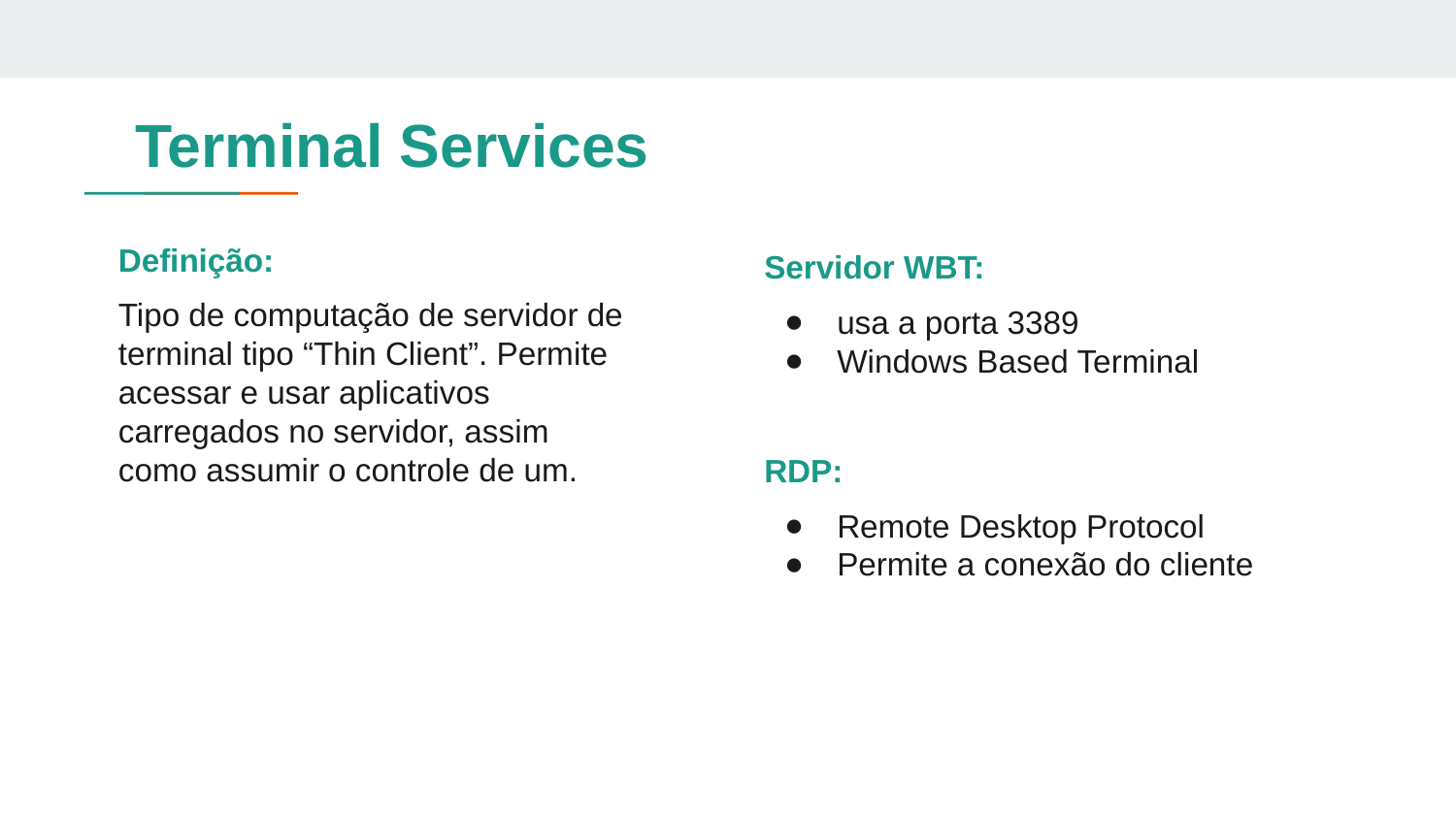

# Terminal Services

Definição:
Tipo de computação de servidor de terminal tipo “Thin Client”. Permite acessar e usar aplicativos carregados no servidor, assim como assumir o controle de um.

Servidor WBT:
usa a porta 3389
Windows Based Terminal

RDP:
Remote Desktop Protocol
Permite a conexão do cliente